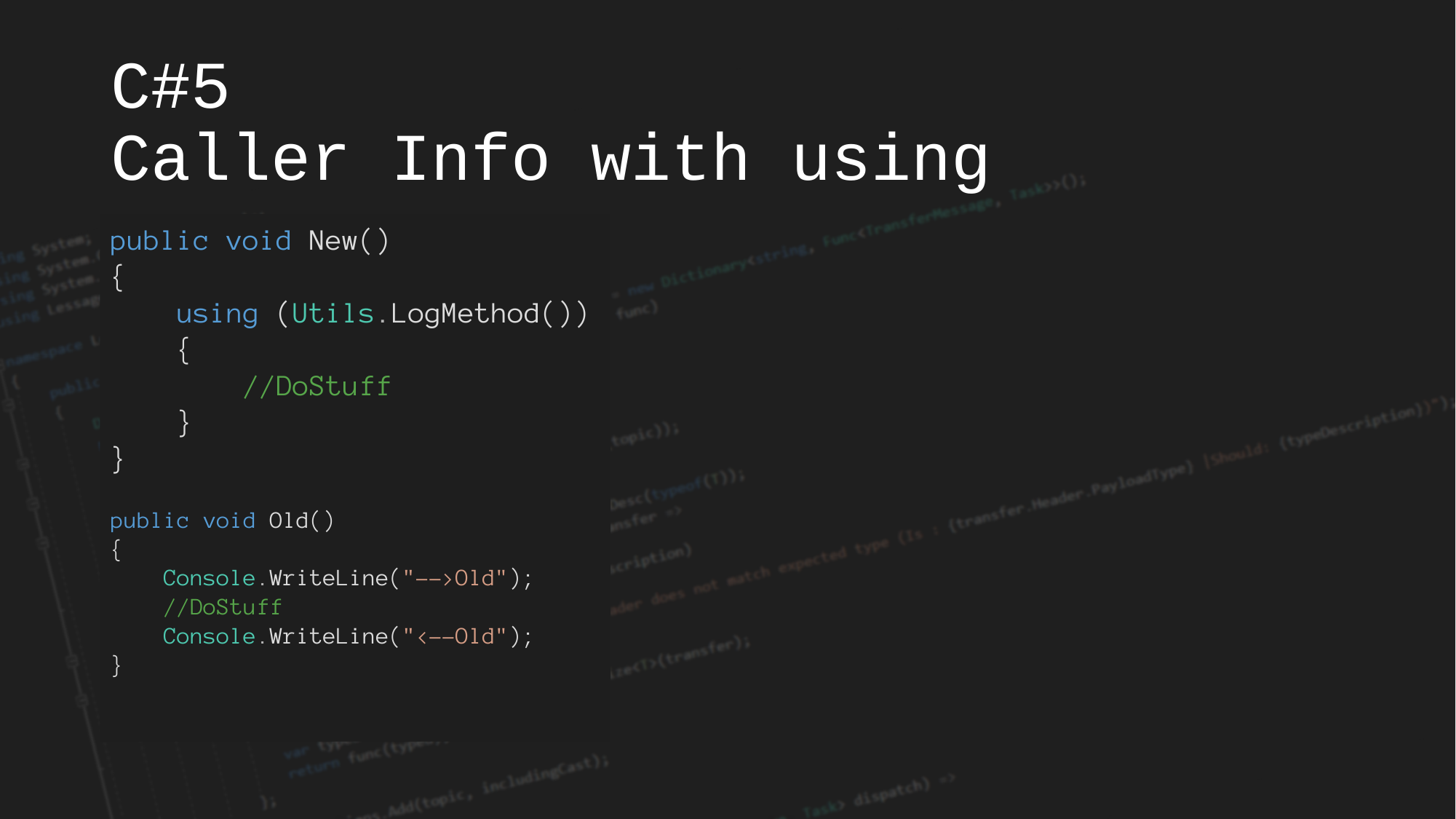

# C#5 Caller Info with using
public void New()
{
    using (Utils.LogMethod())
    {
        //DoStuff
    }
}

public void Old()
{
    Console.WriteLine("-->Old");
    //DoStuff
    Console.WriteLine("<--Old");
}